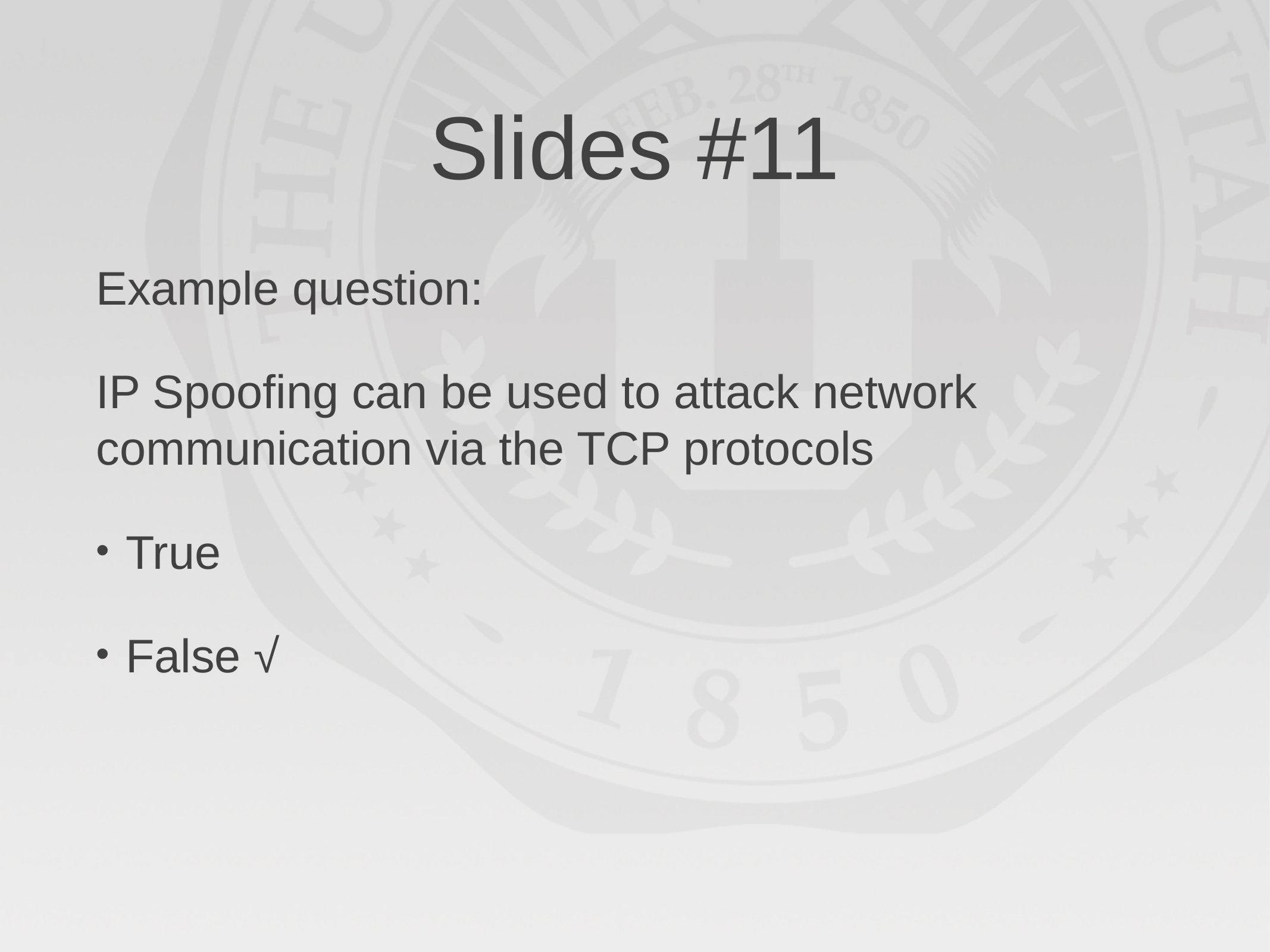

# Slides #11
Example question:
IP Spoofing can be used to attack network communication via the TCP protocols
True
False √